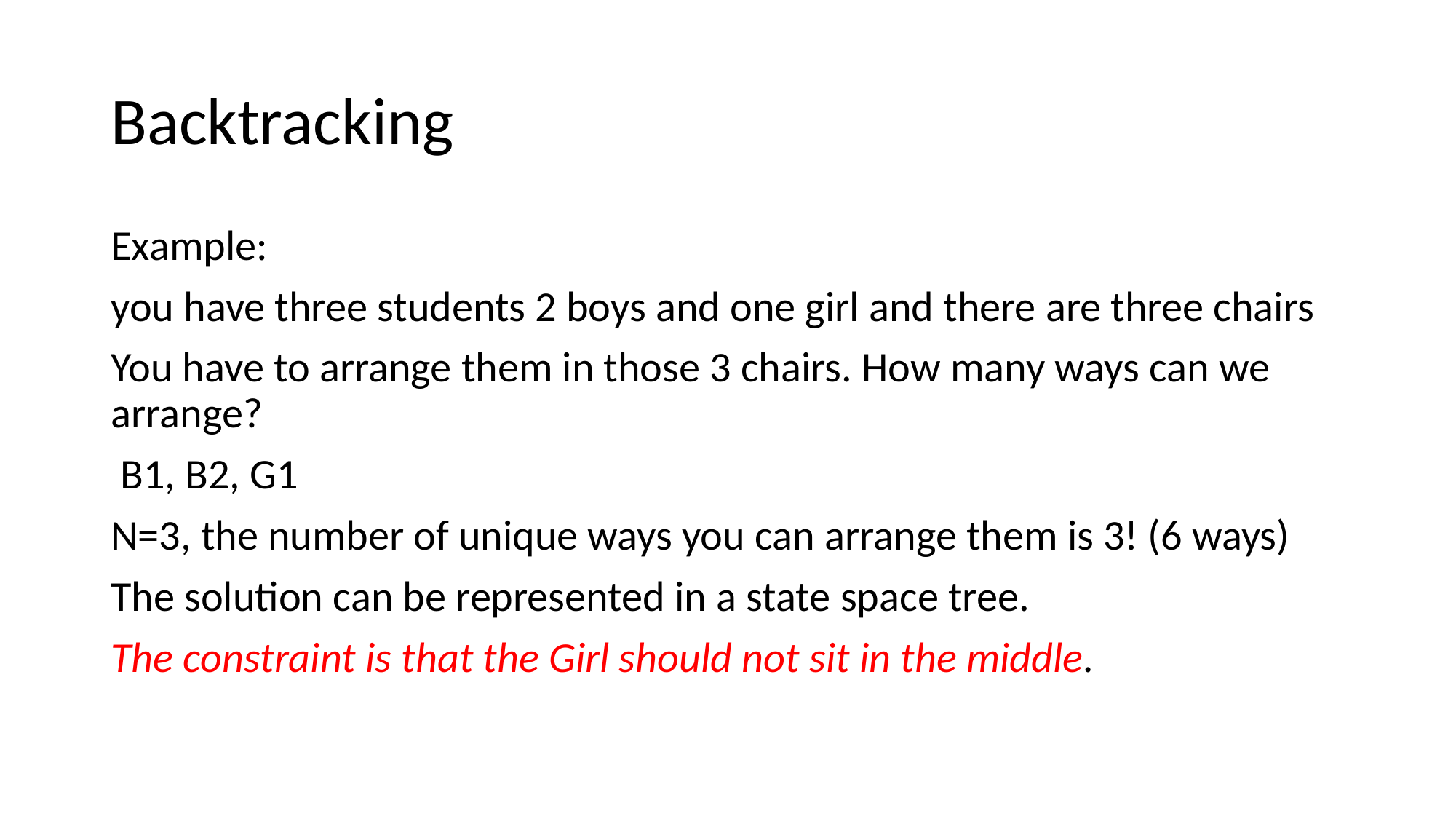

# Backtracking
Example:
you have three students 2 boys and one girl and there are three chairs
You have to arrange them in those 3 chairs. How many ways can we arrange?
 B1, B2, G1
N=3, the number of unique ways you can arrange them is 3! (6 ways)
The solution can be represented in a state space tree.
The constraint is that the Girl should not sit in the middle.